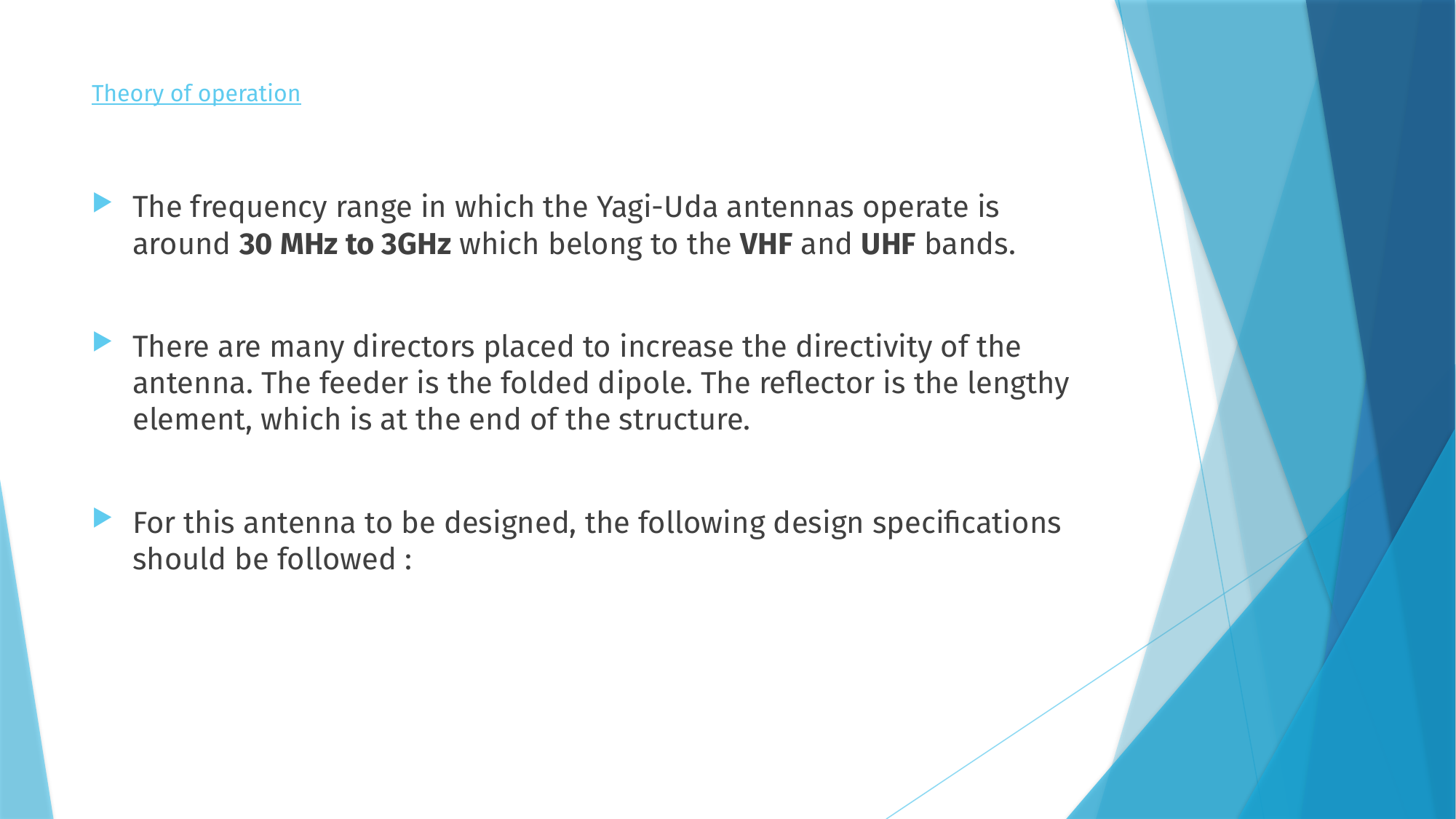

# Theory of operation
The frequency range in which the Yagi-Uda antennas operate is around 30 MHz to 3GHz which belong to the VHF and UHF bands.

There are many directors placed to increase the directivity of the antenna. The feeder is the folded dipole. The reflector is the lengthy element, which is at the end of the structure.

For this antenna to be designed, the following design specifications should be followed :